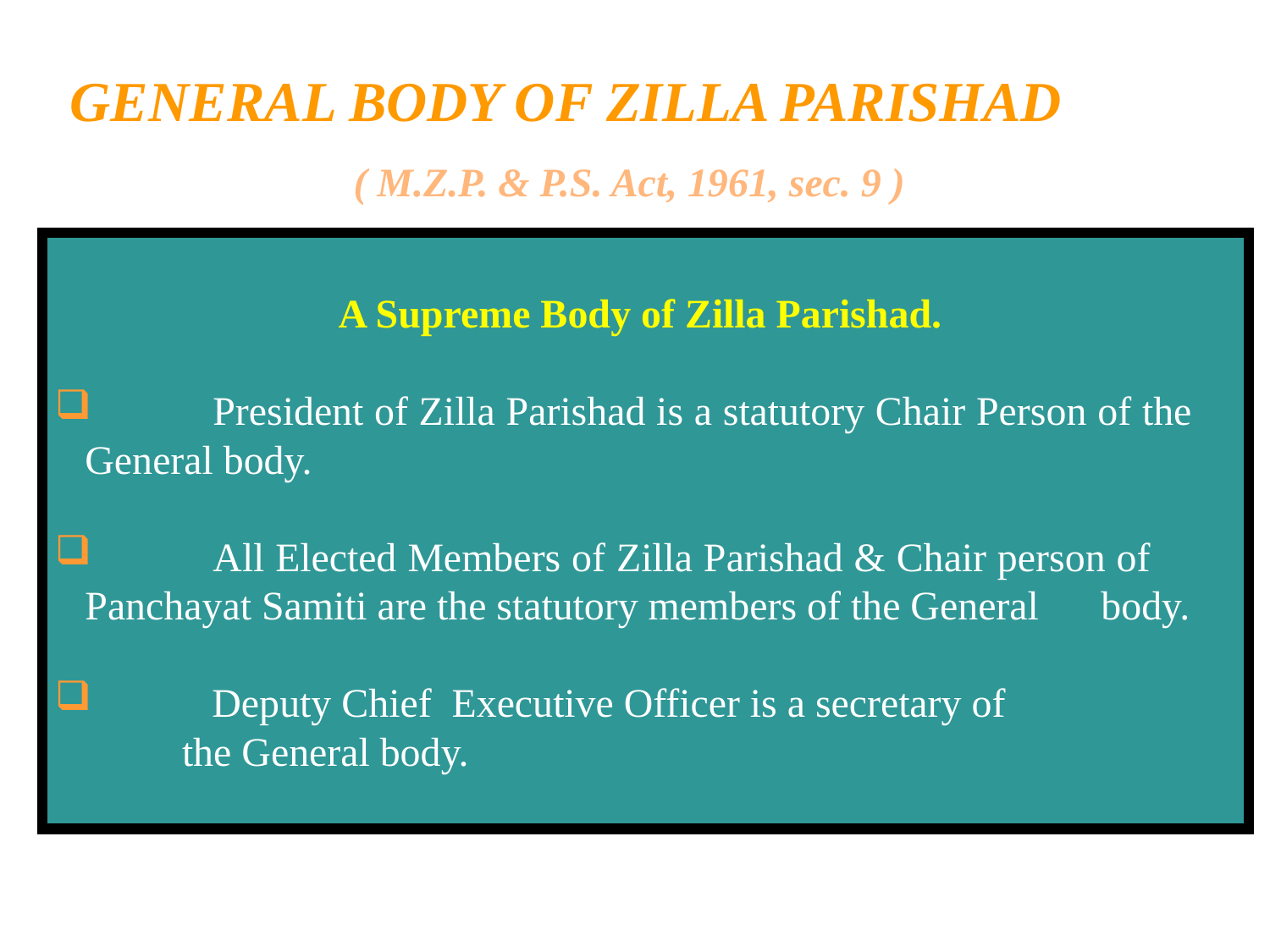

GENERAL BODY OF ZILLA PARISHAD
( M.Z.P. & P.S. Act, 1961, sec. 9 )

A Supreme Body of Zilla Parishad.

 	President of Zilla Parishad is a statutory Chair Person of the 	General body.

 	All Elected Members of Zilla Parishad & Chair person of 	Panchayat Samiti are the statutory members of the General 	body.

  	Deputy Chief  Executive Officer is a secretary of
	the General body.